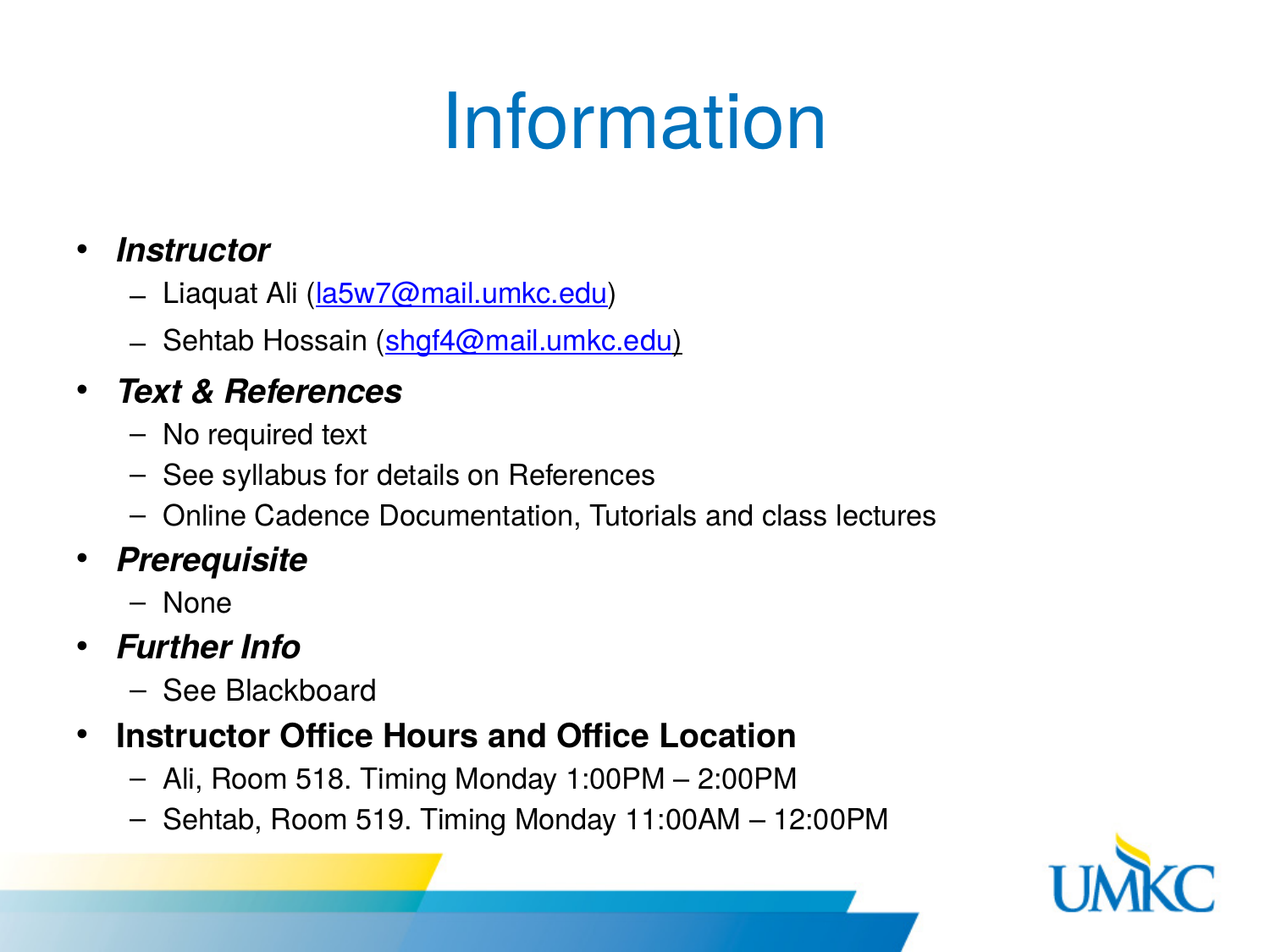

# Information
Instructor
Liaquat Ali (la5w7@mail.umkc.edu)
Sehtab Hossain (shgf4@mail.umkc.edu)
Text & References
No required text
See syllabus for details on References
Online Cadence Documentation, Tutorials and class lectures
Prerequisite
None
Further Info
See Blackboard
Instructor Office Hours and Office Location
Ali, Room 518. Timing Monday 1:00PM – 2:00PM
Sehtab, Room 519. Timing Monday 11:00AM – 12:00PM